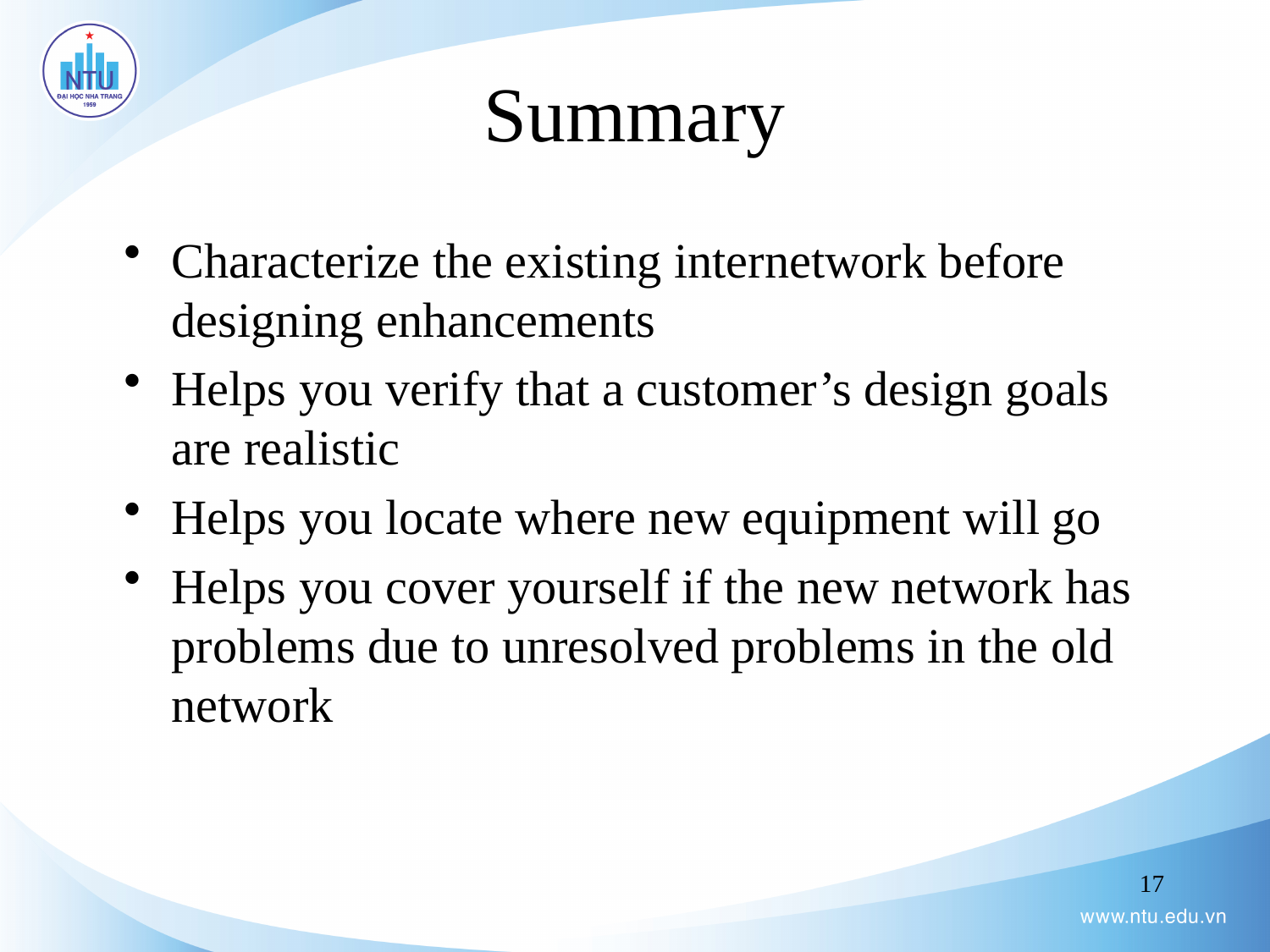

# Summary
Characterize the existing internetwork before designing enhancements
Helps you verify that a customer’s design goals are realistic
Helps you locate where new equipment will go
Helps you cover yourself if the new network has problems due to unresolved problems in the old network